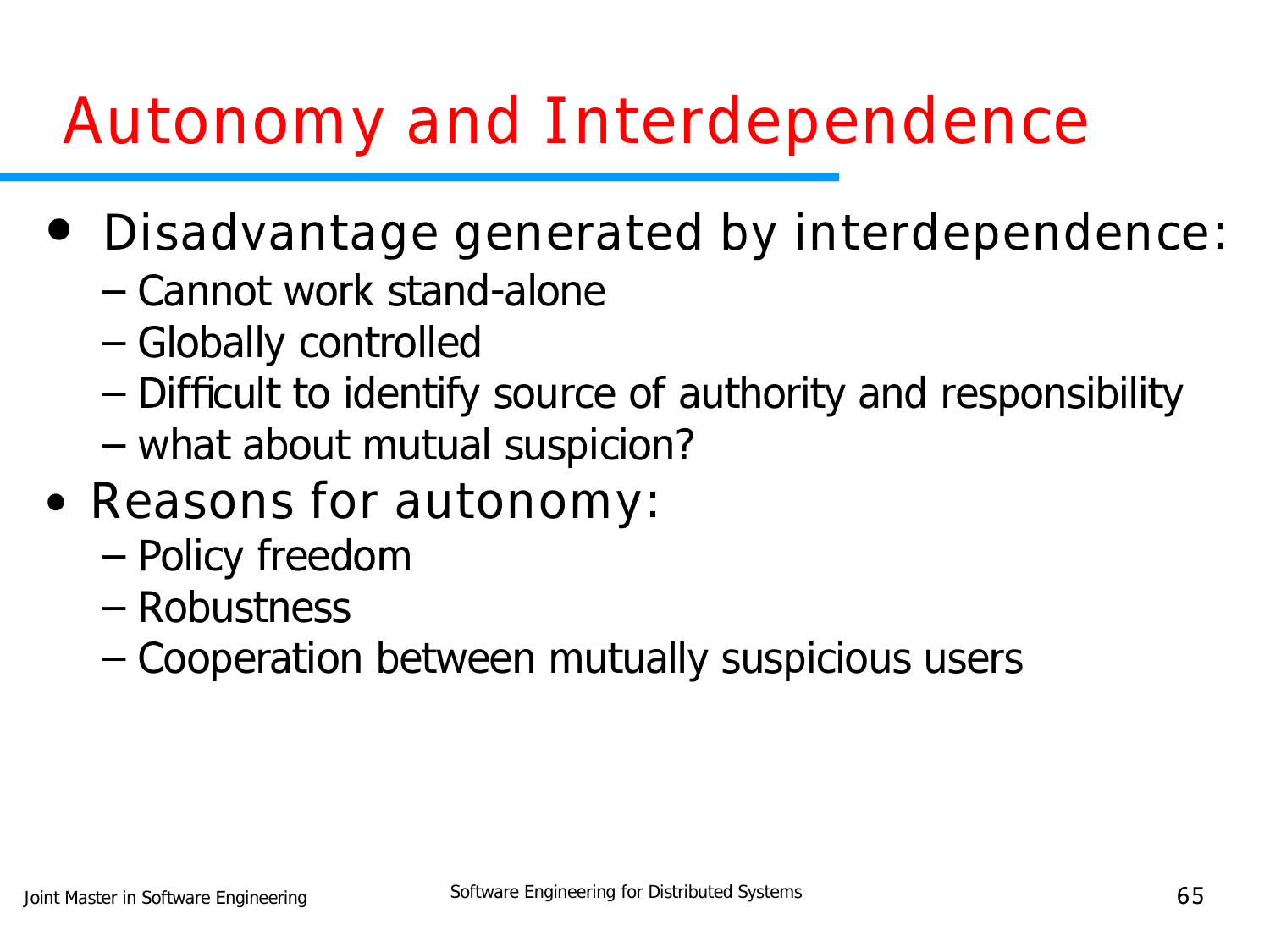

# Autonomy and Interdependence
• Disadvantage generated by interdependence:
– Cannot work stand-alone
– Globally controlled
– Difficult to identify source of authority and responsibility
– what about mutual suspicion?
• Reasons for autonomy:
– Policy freedom
– Robustness
– Cooperation between mutually suspicious users

Software Engineering for Distributed Systems
65